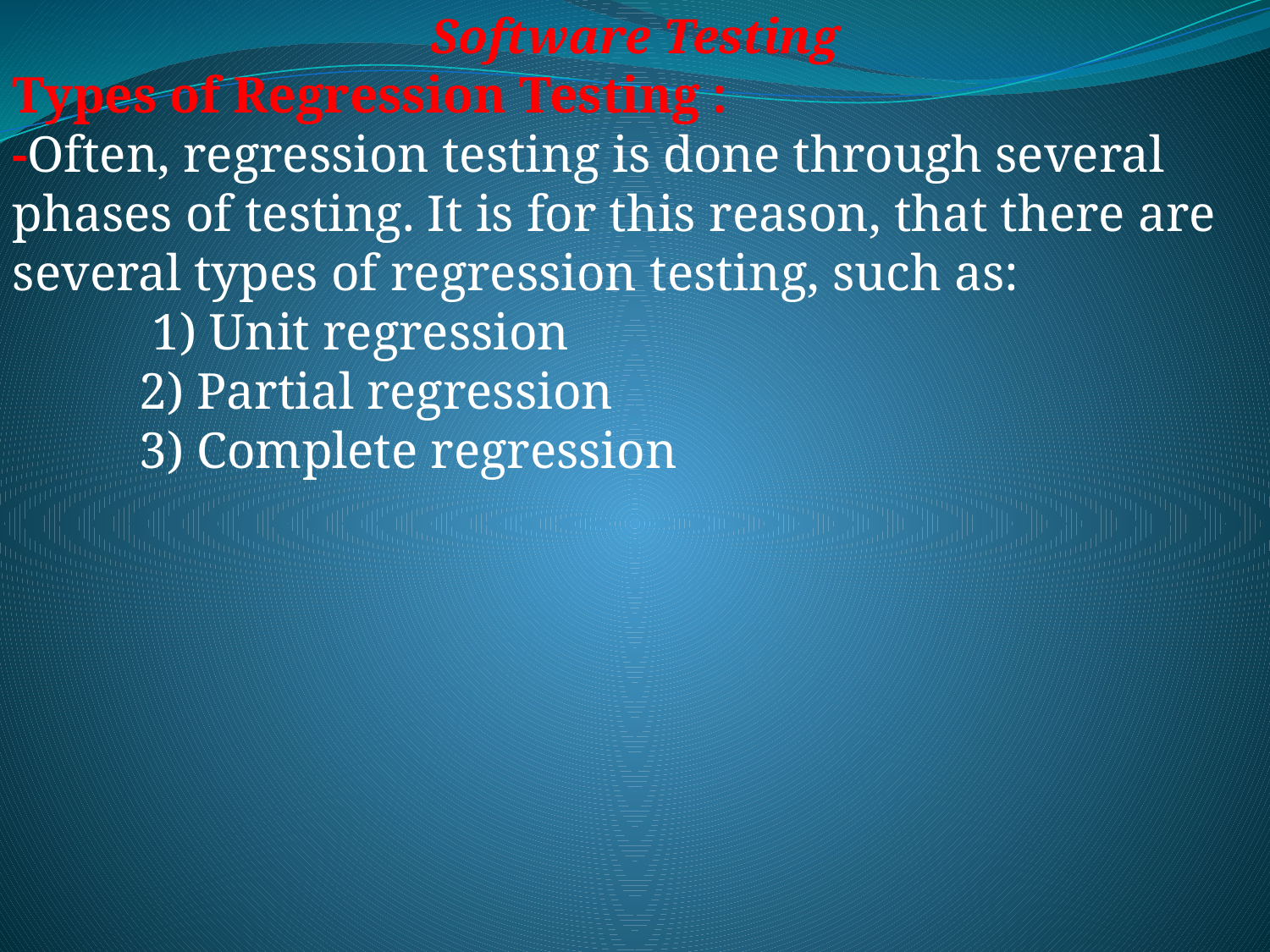

Software Testing
Types of Regression Testing :
-Often, regression testing is done through several phases of testing. It is for this reason, that there are several types of regression testing, such as: 
	 1) Unit regression
	2) Partial regression
	3) Complete regression